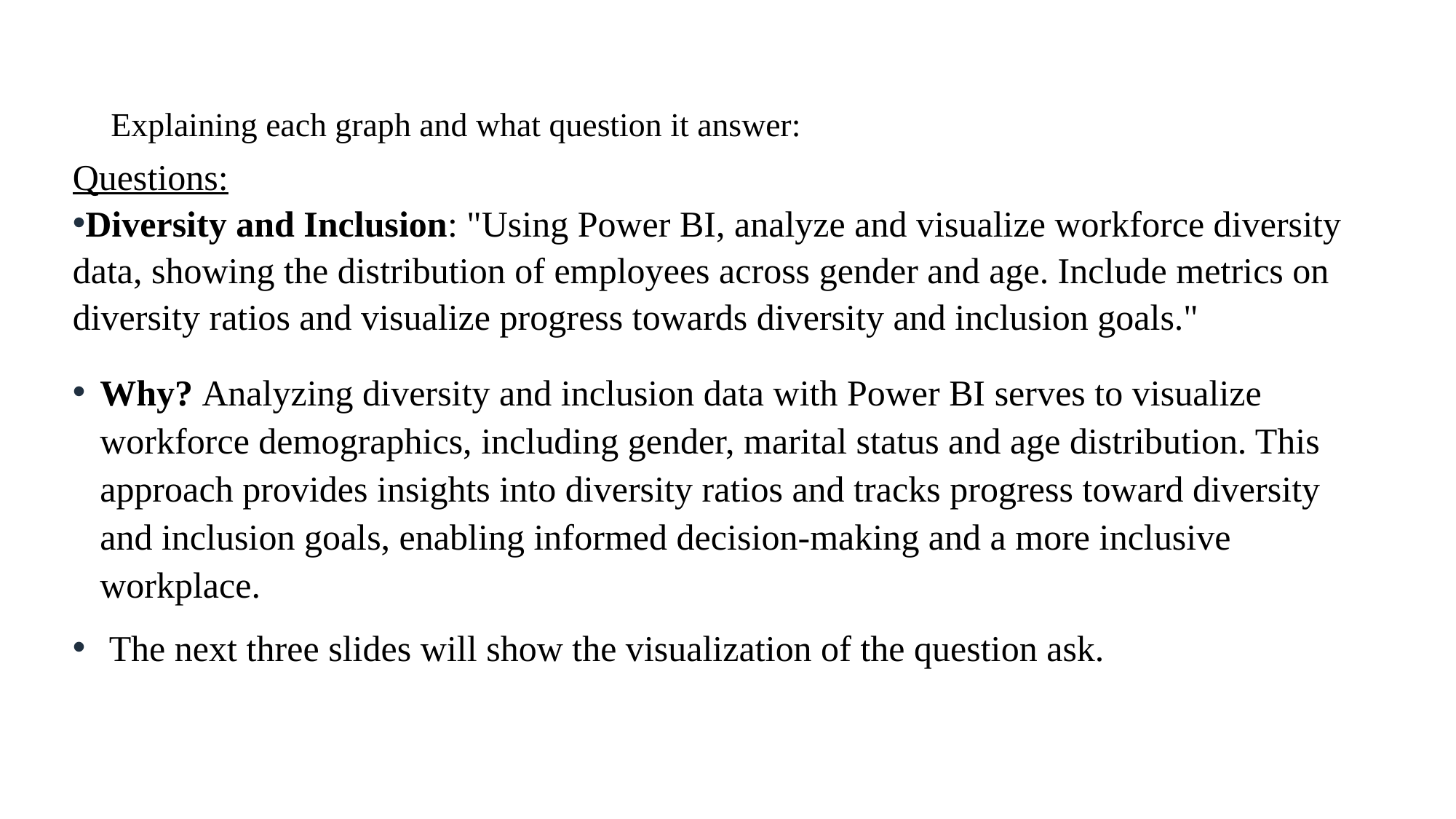

# Explaining each graph and what question it answer:
Questions:
Diversity and Inclusion: "Using Power BI, analyze and visualize workforce diversity data, showing the distribution of employees across gender and age. Include metrics on diversity ratios and visualize progress towards diversity and inclusion goals."
Why? Analyzing diversity and inclusion data with Power BI serves to visualize workforce demographics, including gender, marital status and age distribution. This approach provides insights into diversity ratios and tracks progress toward diversity and inclusion goals, enabling informed decision-making and a more inclusive workplace.
 The next three slides will show the visualization of the question ask.